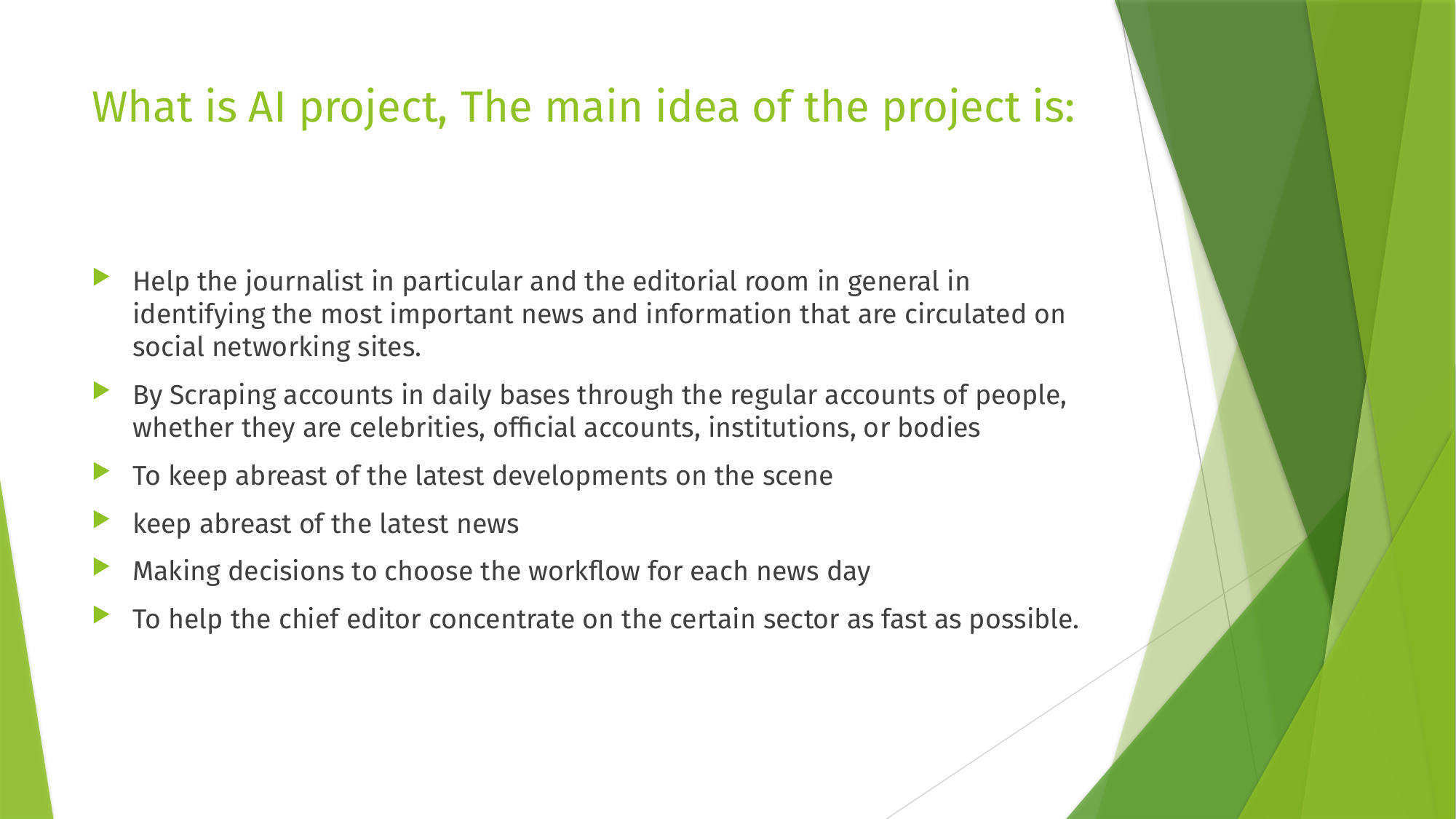

# What is AI project, The main idea of ​​the project is:
Help the journalist in particular and the editorial room in general in identifying the most important news and information that are circulated on social networking sites.
By Scraping accounts in daily bases through the regular accounts of people, whether they are celebrities, official accounts, institutions, or bodies
To keep abreast of the latest developments on the scene
keep abreast of the latest news
Making decisions to choose the workflow for each news day
To help the chief editor concentrate on the certain sector as fast as possible.